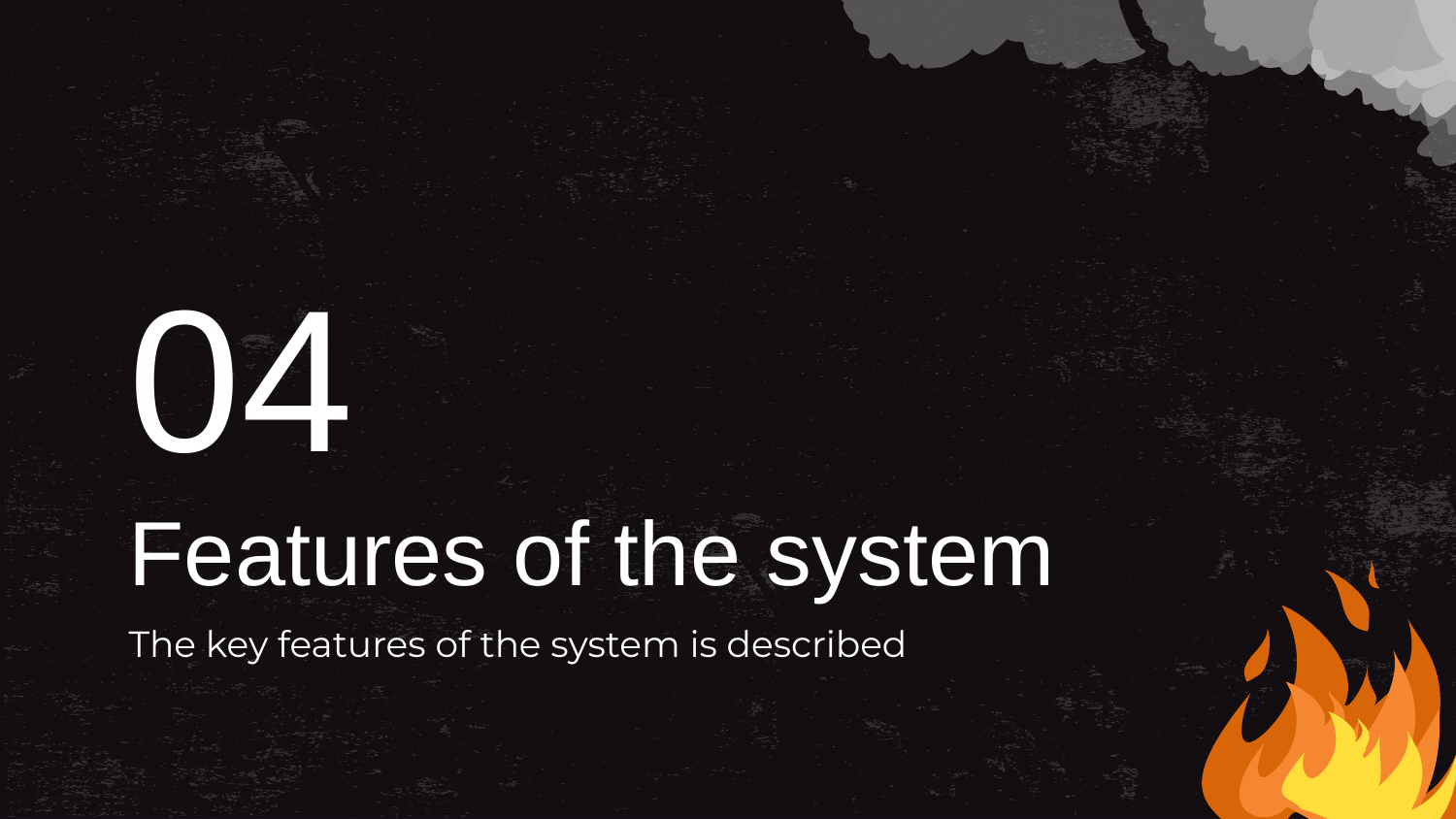

04
# Features of the system
The key features of the system is described